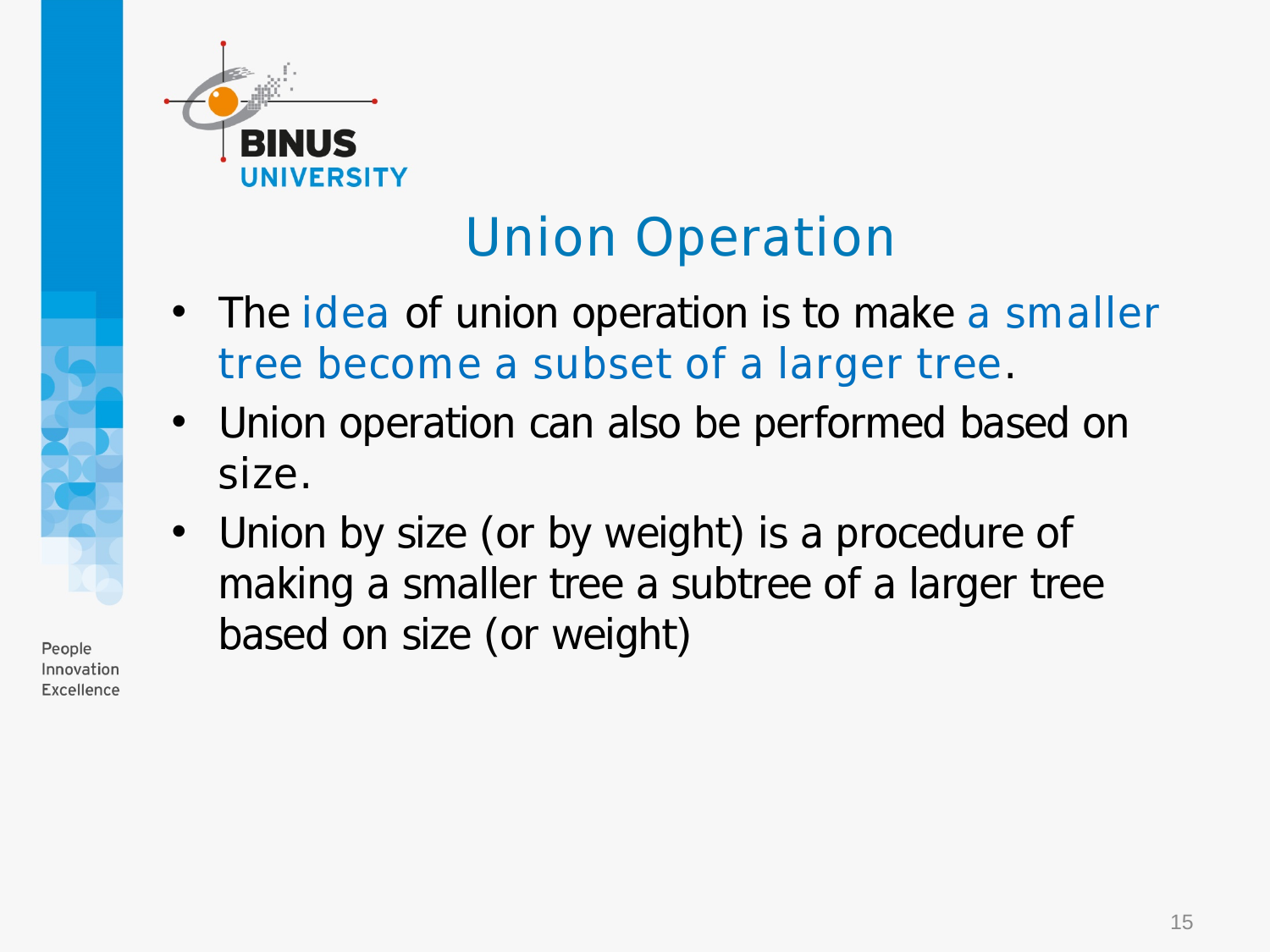

# Union Operation
The idea of union operation is to make a smaller tree become a subset of a larger tree.
Union operation can also be performed based on size.
Union by size (or by weight) is a procedure of making a smaller tree a subtree of a larger tree based on size (or weight)

15